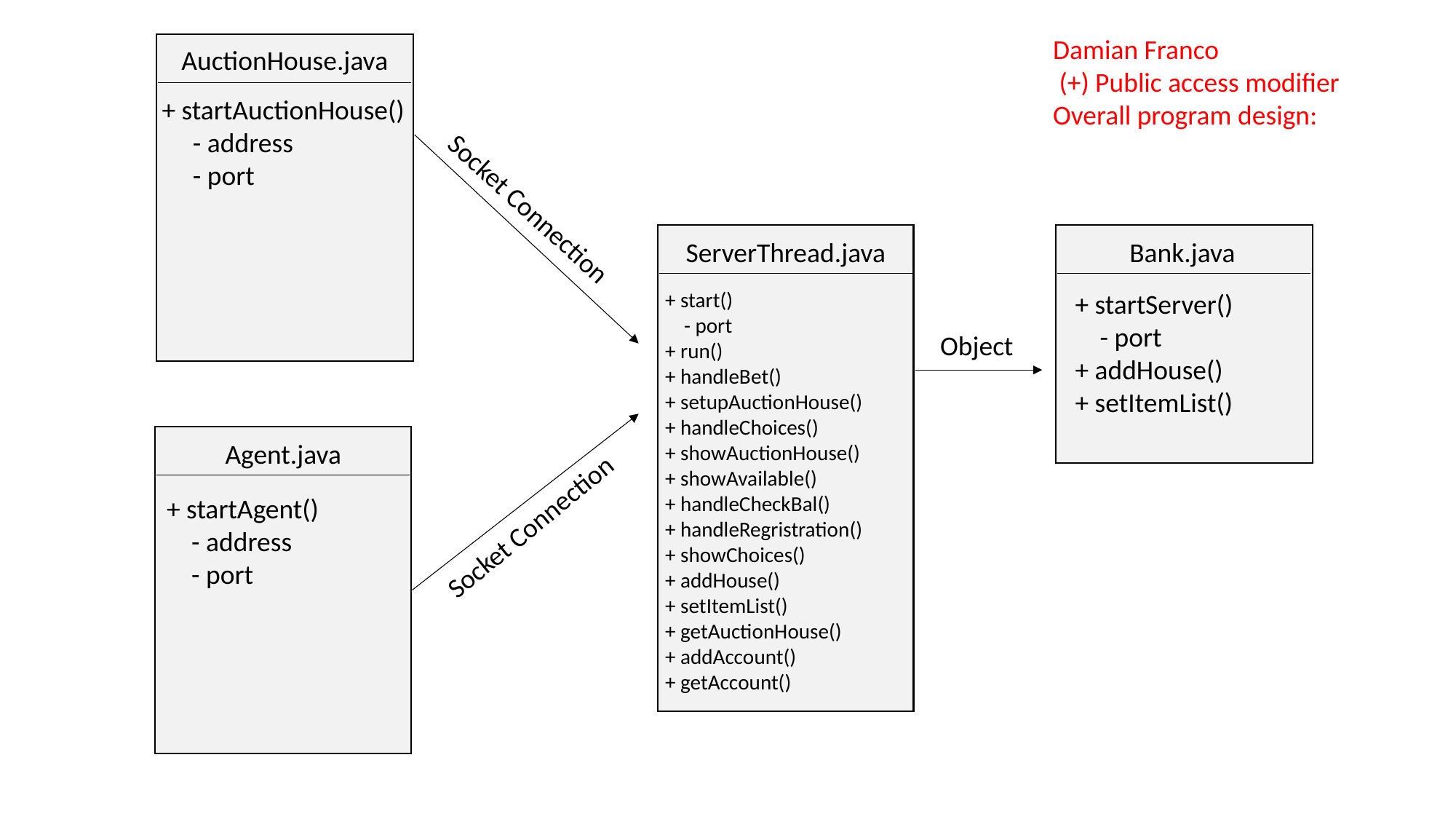

Damian Franco
 (+) Public access modifier
Overall program design:

AuctionHouse.java
+ startAuctionHouse()
     - address
     - port
Socket Connection

ServerThread.java
Bank.java
+ start()
    - port
+ run()
+ handleBet()
+ setupAuctionHouse()
+ handleChoices()
+ showAuctionHouse()
+ showAvailable()
+ handleCheckBal()
+ handleRegristration()
+ showChoices()
+ addHouse()
+ setItemList()
+ getAuctionHouse()
+ addAccount()
+ getAccount()
+ startServer()
    - port
+ addHouse()
+ setItemList()
Object

Agent.java
 + startAgent()
     - address
     - port
Socket Connection